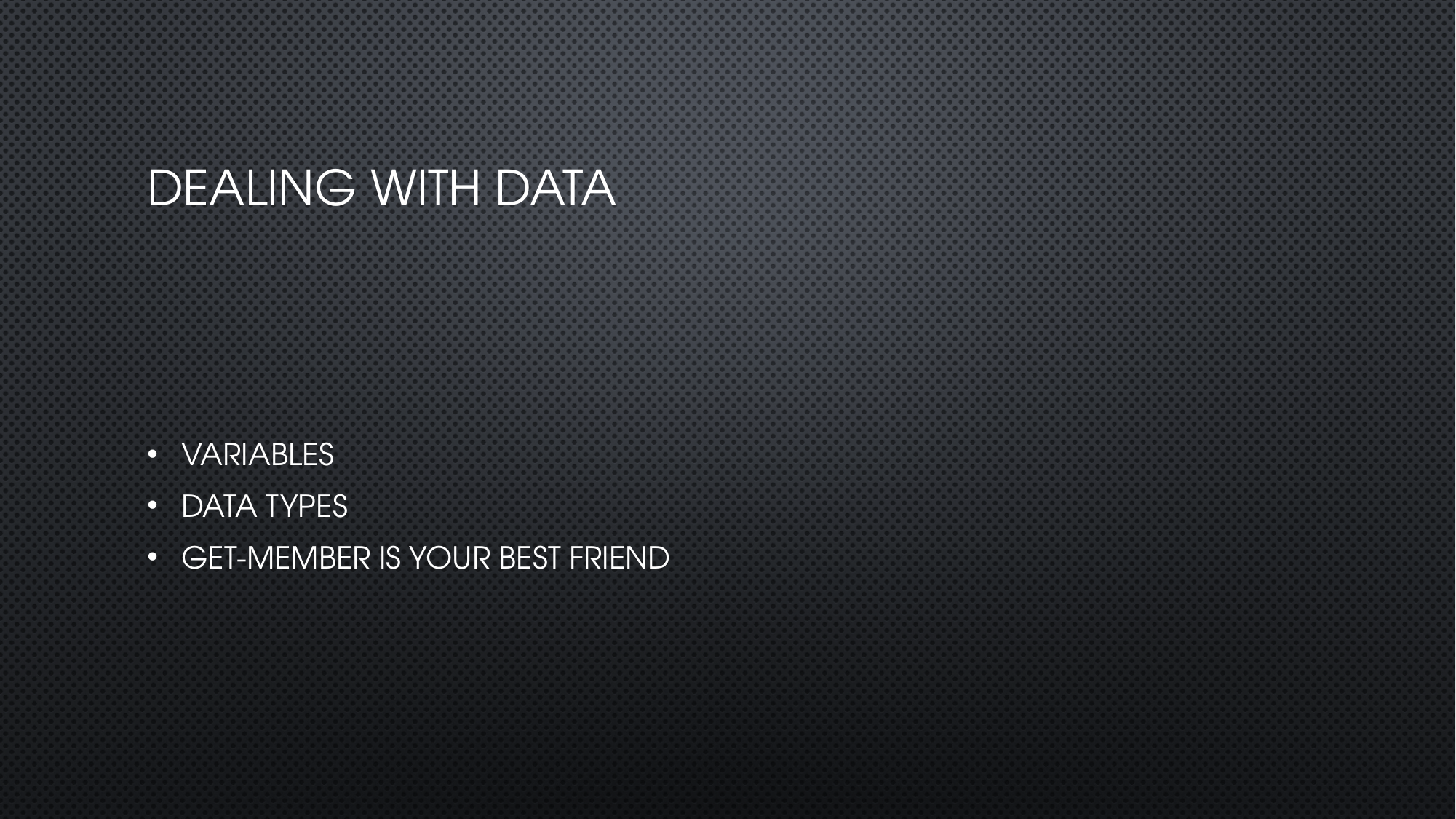

# Dealing with Data
Variables
Data Types
Get-Member is your best friend